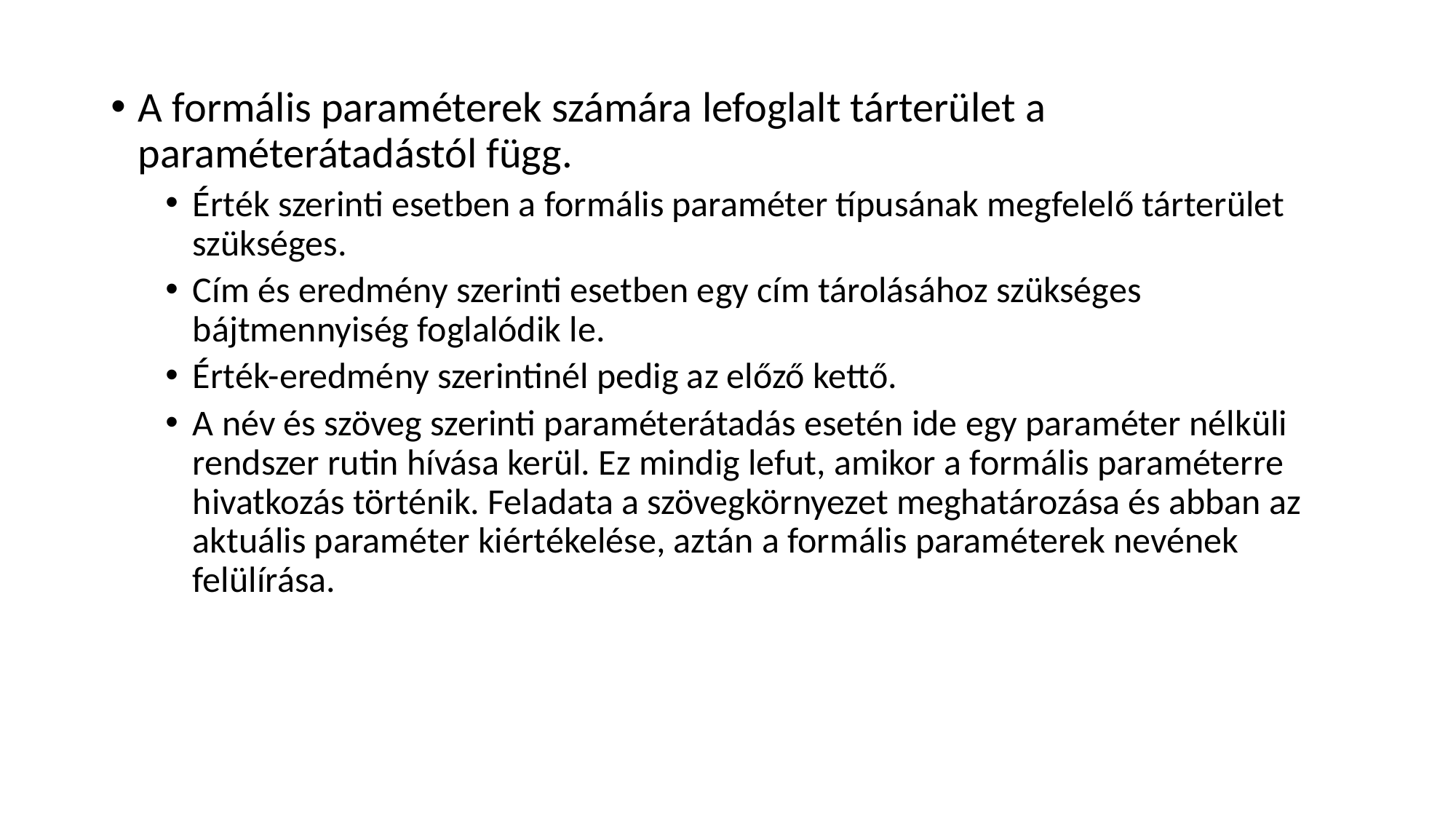

A formális paraméterek számára lefoglalt tárterület a paraméterátadástól függ.
Érték szerinti esetben a formális paraméter típusának megfelelő tárterület szükséges.
Cím és eredmény szerinti esetben egy cím tárolásához szükséges bájtmennyiség foglalódik le.
Érték-eredmény szerintinél pedig az előző kettő.
A név és szöveg szerinti paraméterátadás esetén ide egy paraméter nélküli rendszer rutin hívása kerül. Ez mindig lefut, amikor a formális paraméterre hivatkozás történik. Feladata a szövegkörnyezet meghatározása és abban az aktuális paraméter kiértékelése, aztán a formális paraméterek nevének felülírása.